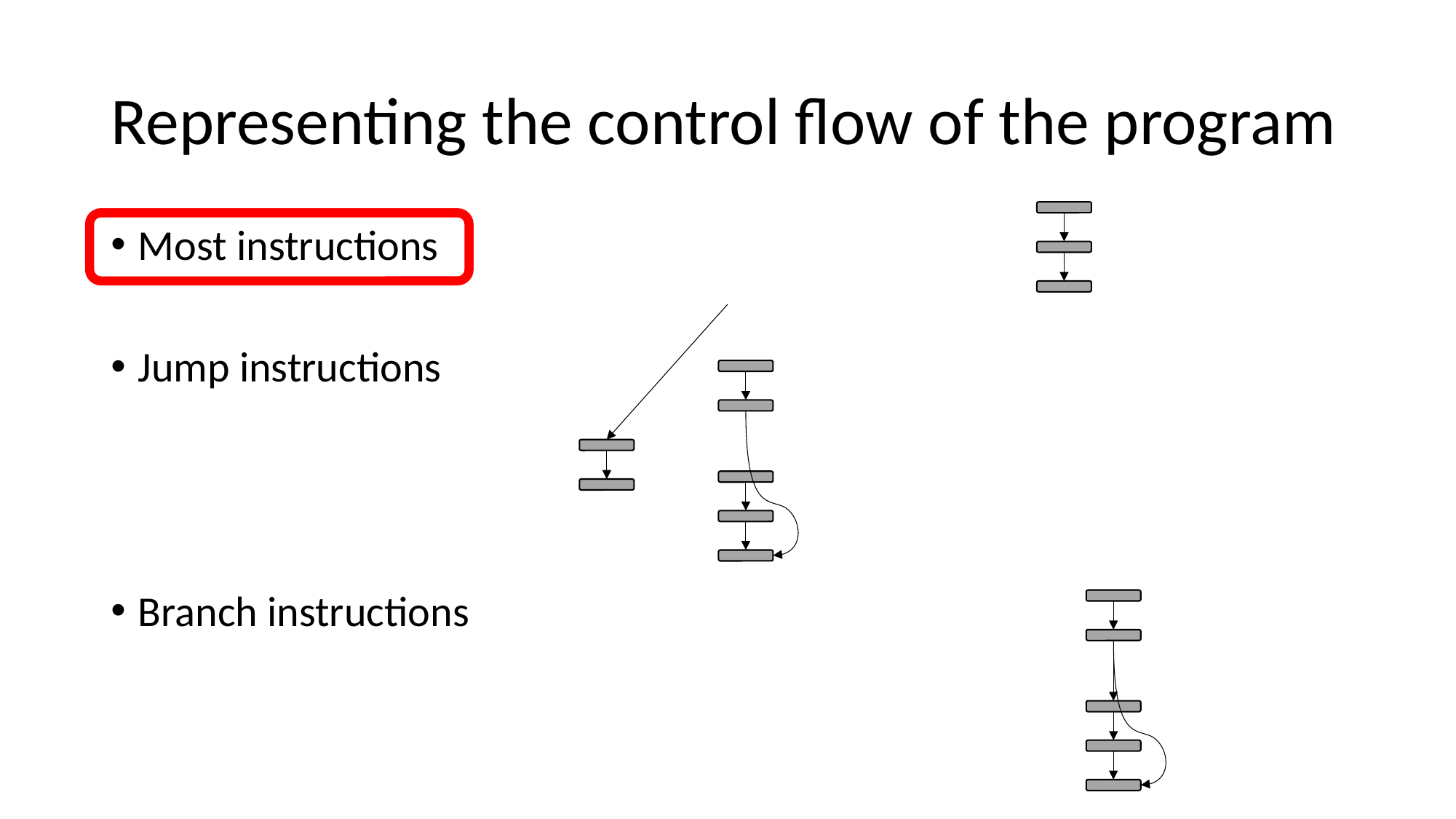

# Representing the control flow of the program

Most instructions

Jump instructions

Branch instructions